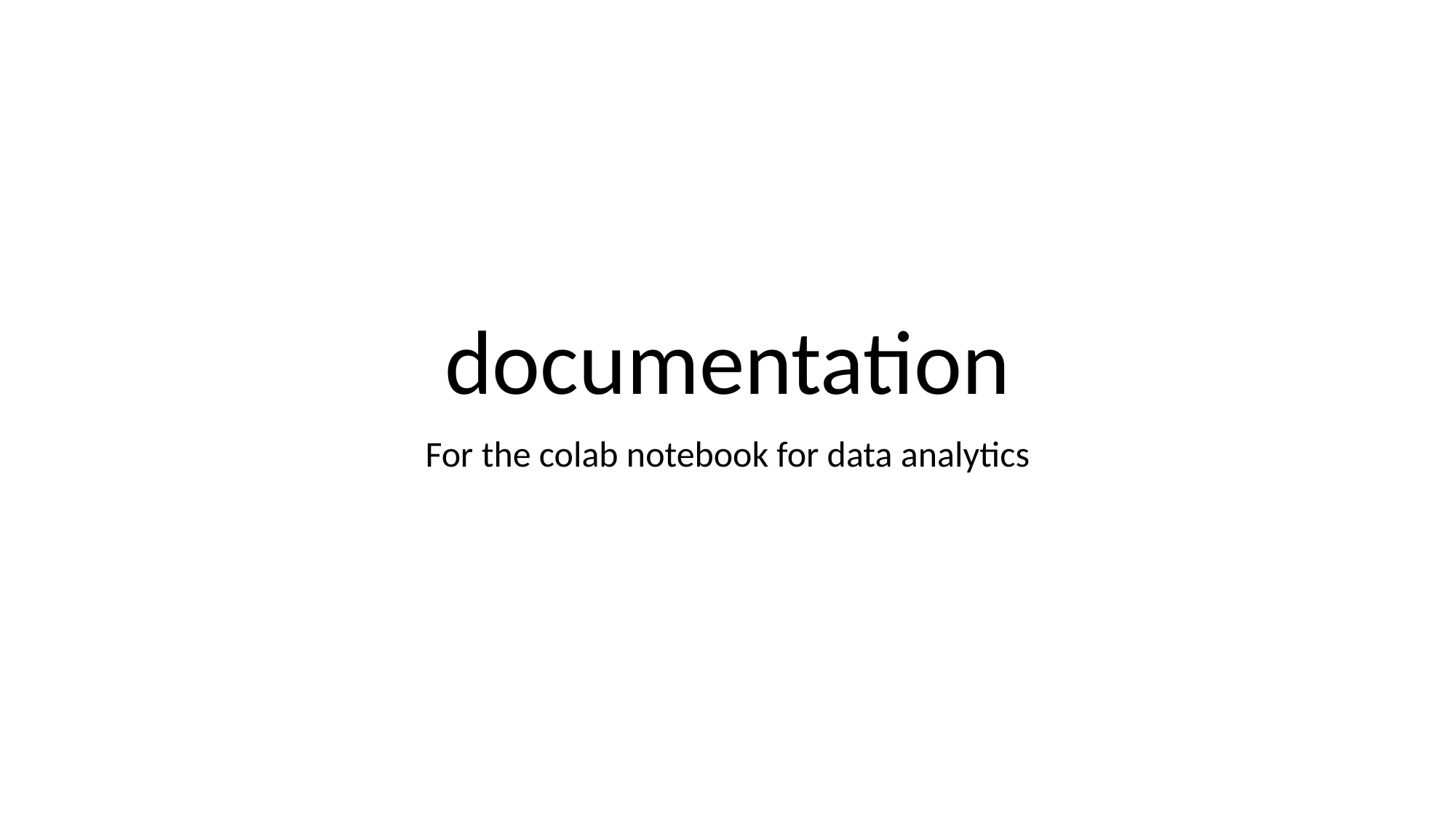

# documentation
For the colab notebook for data analytics